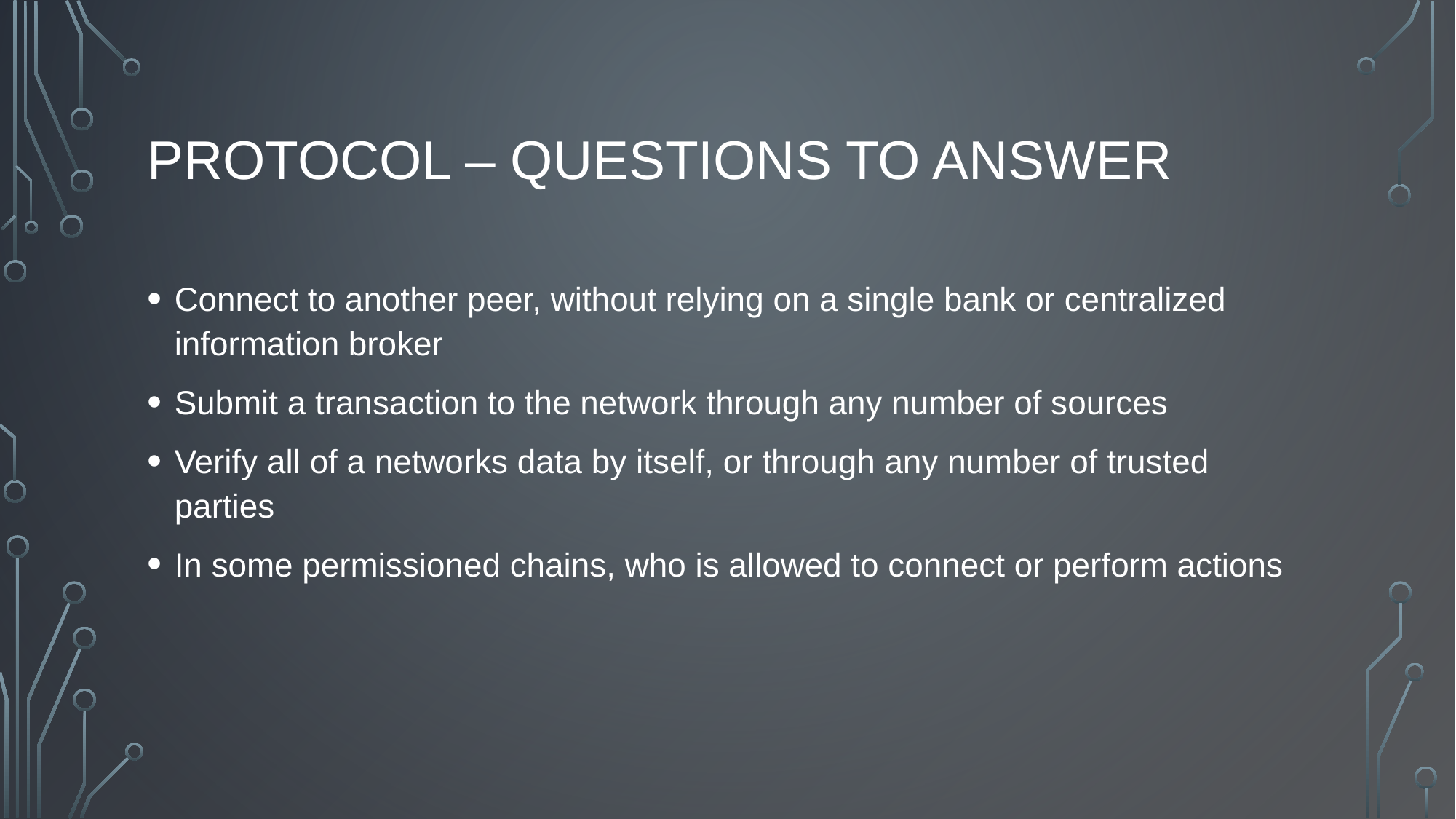

# Protocol – Questions to answer
Connect to another peer, without relying on a single bank or centralized information broker
Submit a transaction to the network through any number of sources
Verify all of a networks data by itself, or through any number of trusted parties
In some permissioned chains, who is allowed to connect or perform actions